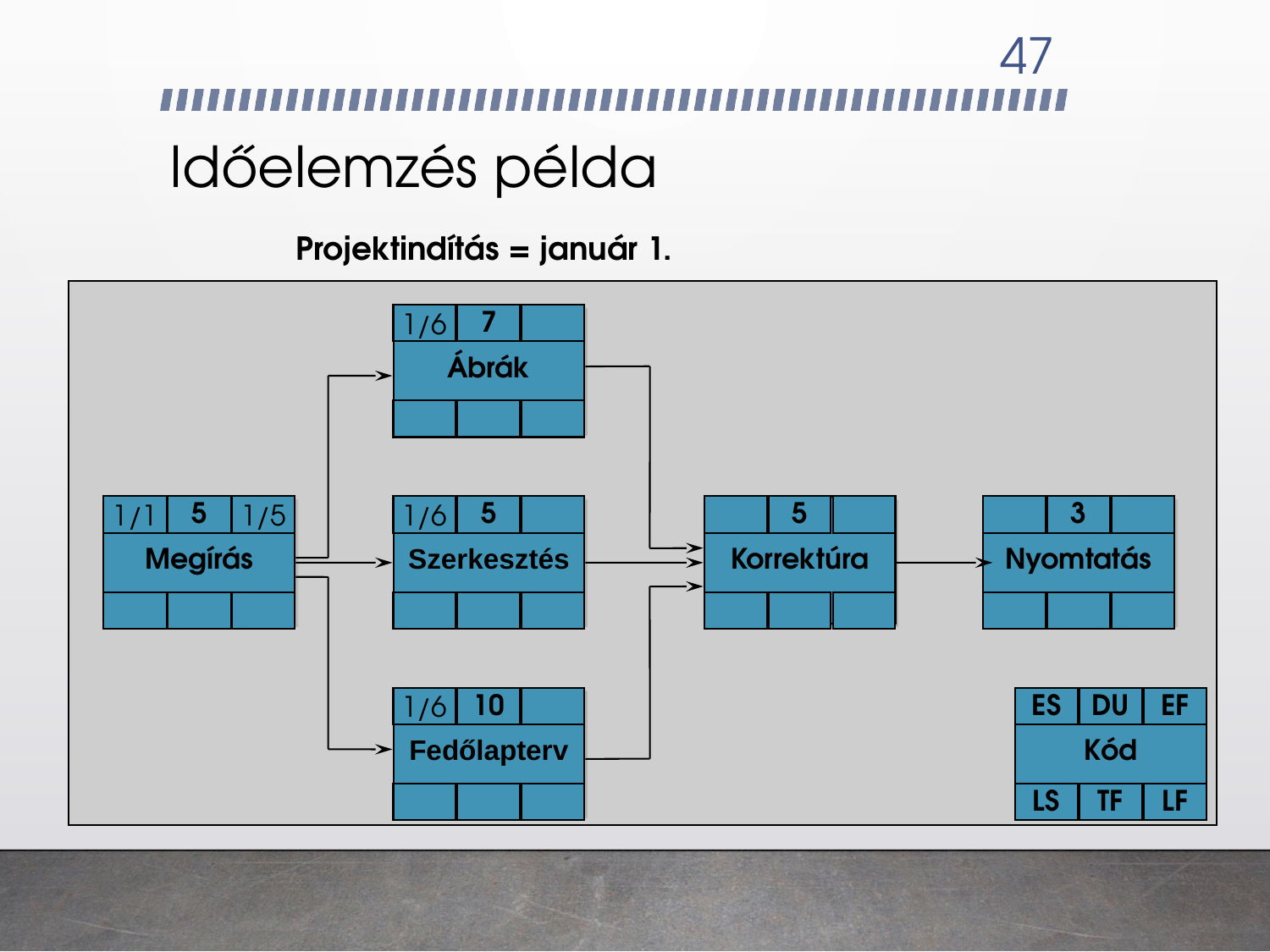

47
# Időelemzés példa
Projektindítás = január 1.

Ábrák
1/6
7

Megírás
1/1
5
1/5
Szerkesztés
1/6
5

Korrektúra

5

Nyomtatás

3

Fedőlapterv
1/6
10

Kód
ES
DU
EF
LS
TF
LF